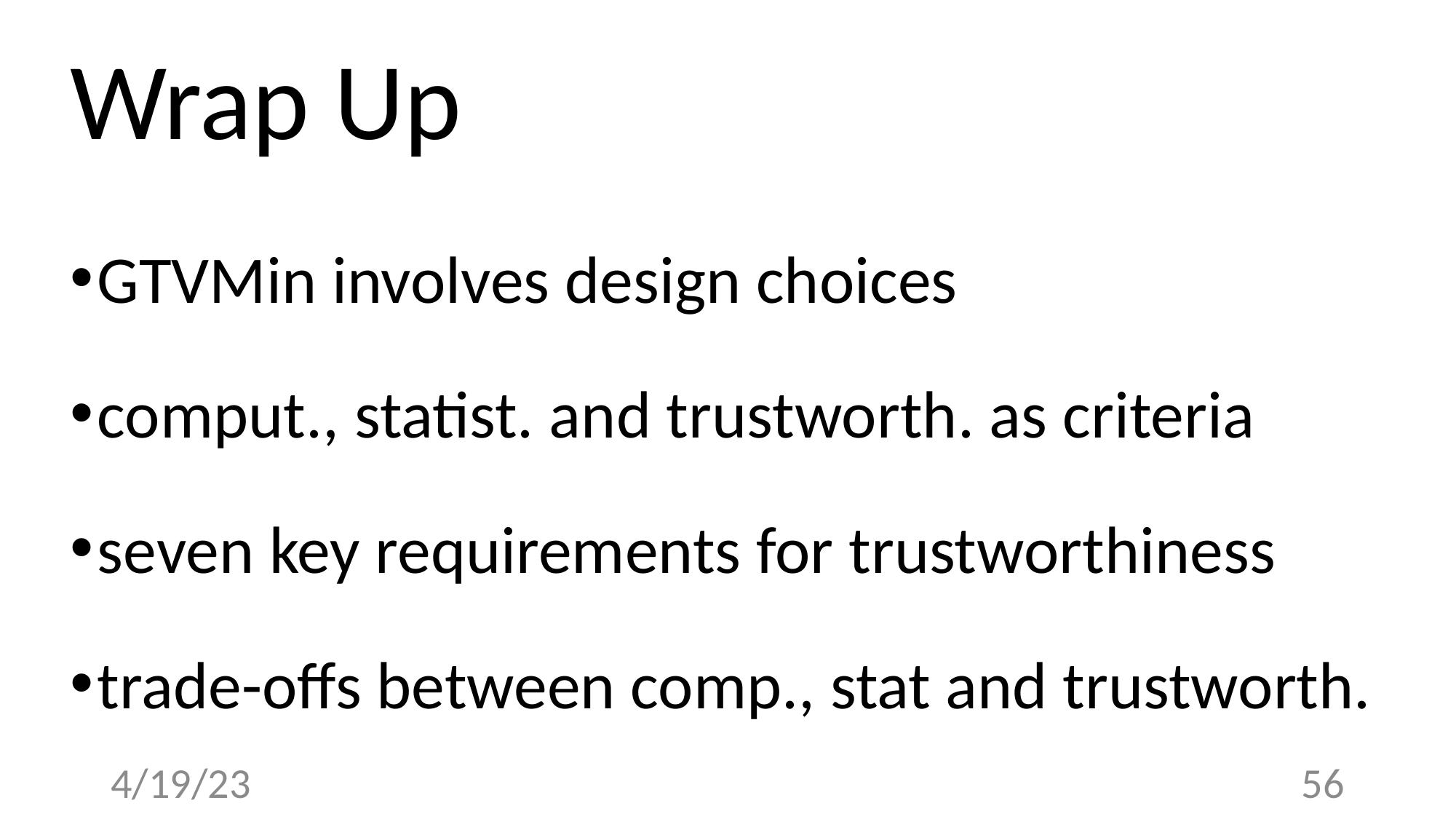

# Wrap Up
GTVMin involves design choices
comput., statist. and trustworth. as criteria
seven key requirements for trustworthiness
trade-offs between comp., stat and trustworth.

4/19/23
56